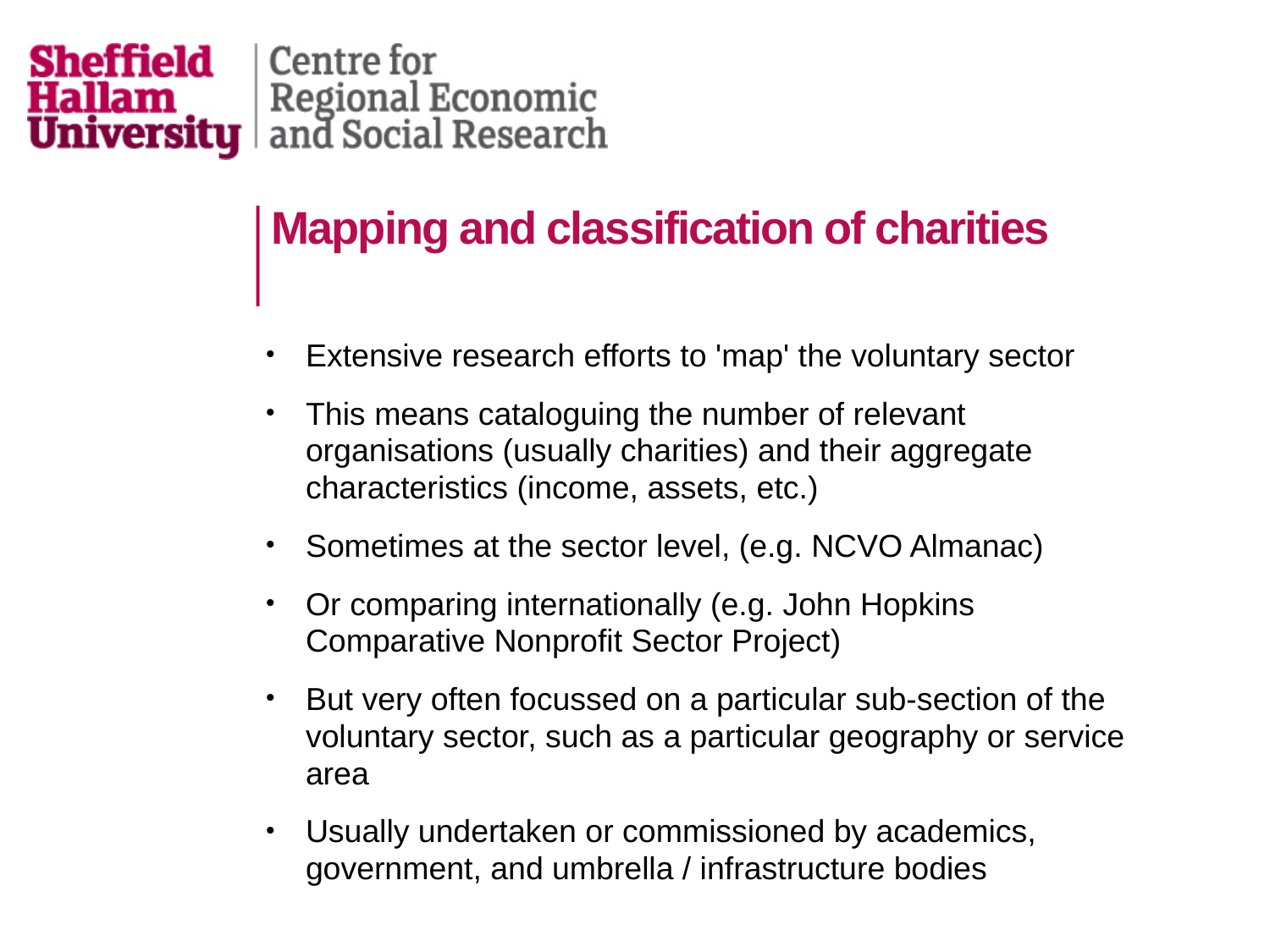

# Mapping and classification of charities
Extensive research efforts to 'map' the voluntary sector
This means cataloguing the number of relevant organisations (usually charities) and their aggregate characteristics (income, assets, etc.)
Sometimes at the sector level, (e.g. NCVO Almanac)
Or comparing internationally (e.g. John Hopkins Comparative Nonprofit Sector Project)
But very often focussed on a particular sub-section of the voluntary sector, such as a particular geography or service area
Usually undertaken or commissioned by academics, government, and umbrella / infrastructure bodies